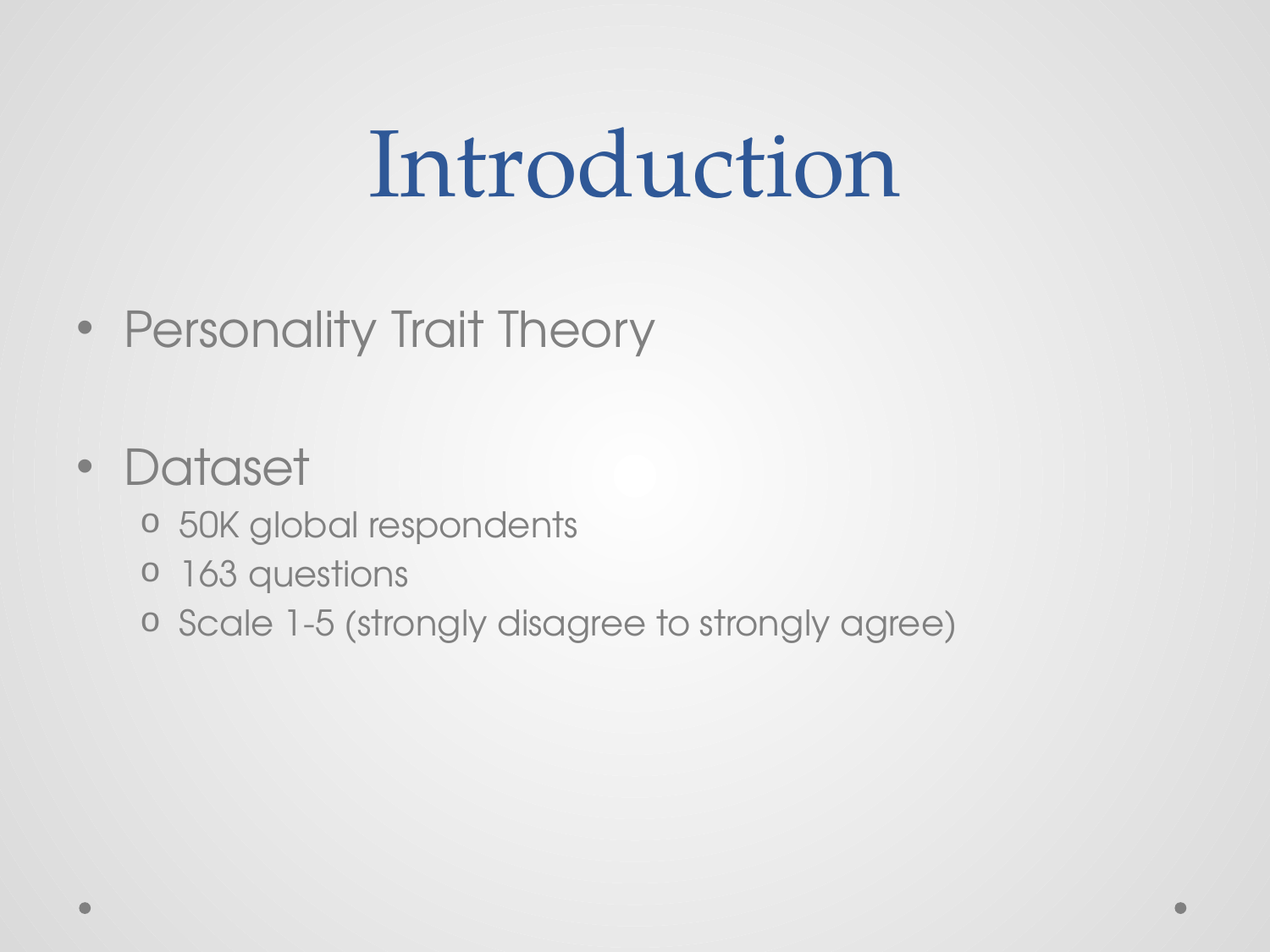

# Introduction
Personality Trait Theory

Dataset
50K global respondents
163 questions
Scale 1-5 (strongly disagree to strongly agree)